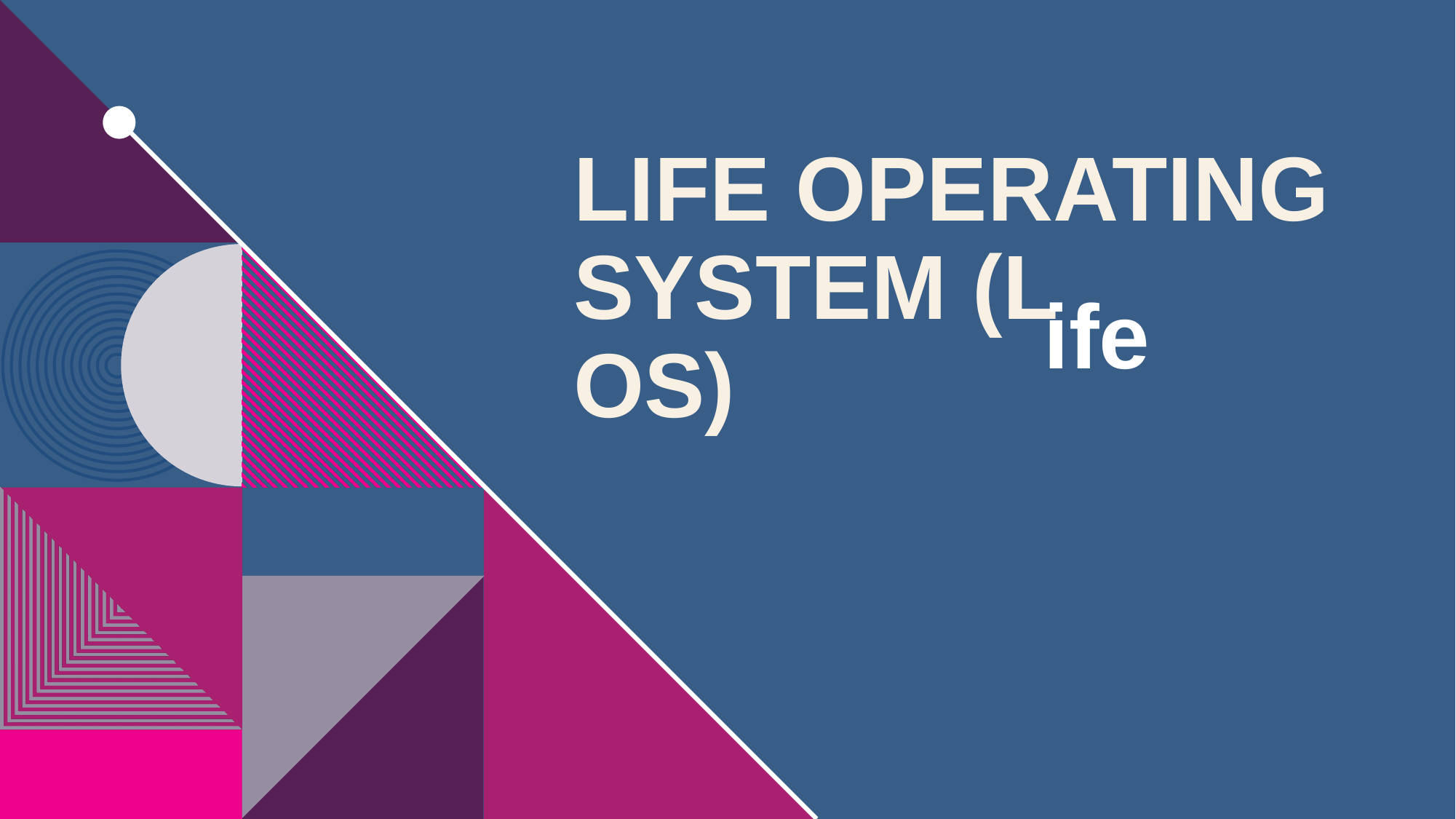

# LIFE OPERATING System (l      os)
ife